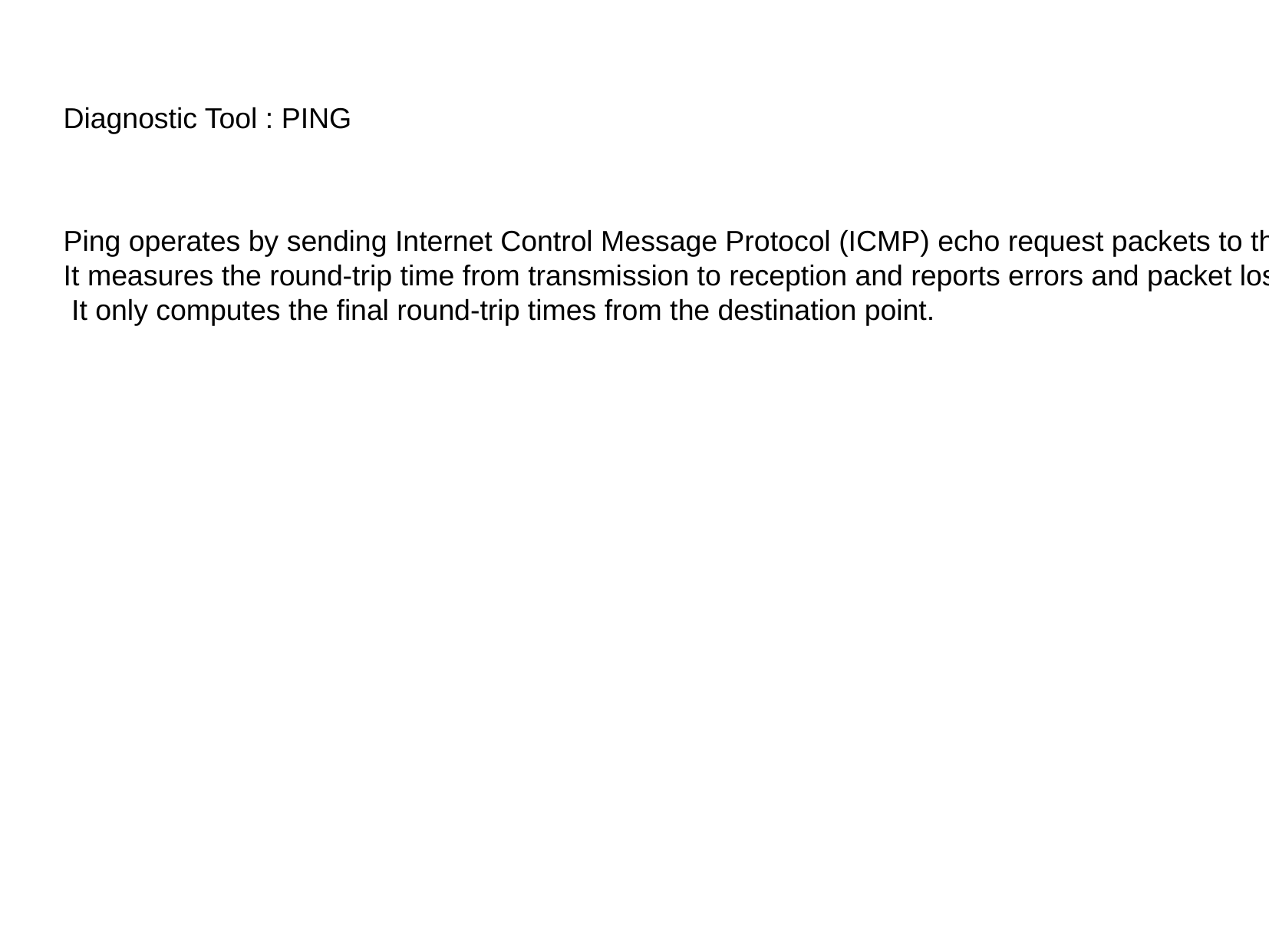

Diagnostic Tool : PING
Ping operates by sending Internet Control Message Protocol (ICMP) echo request packets to the target host and waiting for an ICMP echo reply.
It measures the round-trip time from transmission to reception and reports errors and packet loss.
 It only computes the final round-trip times from the destination point.